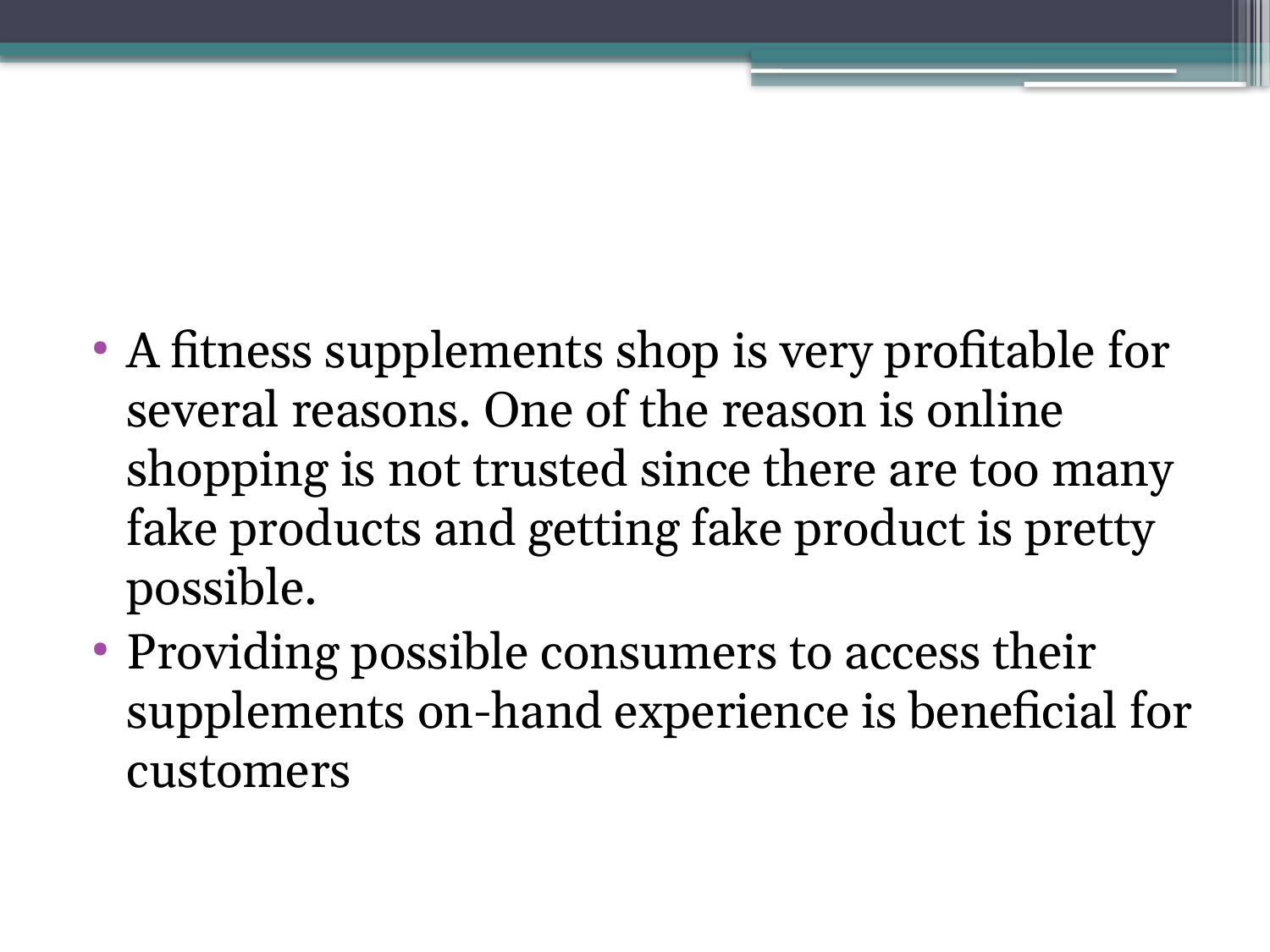

#
A fitness supplements shop is very profitable for several reasons. One of the reason is online shopping is not trusted since there are too many fake products and getting fake product is pretty possible.
Providing possible consumers to access their supplements on-hand experience is beneficial for customers